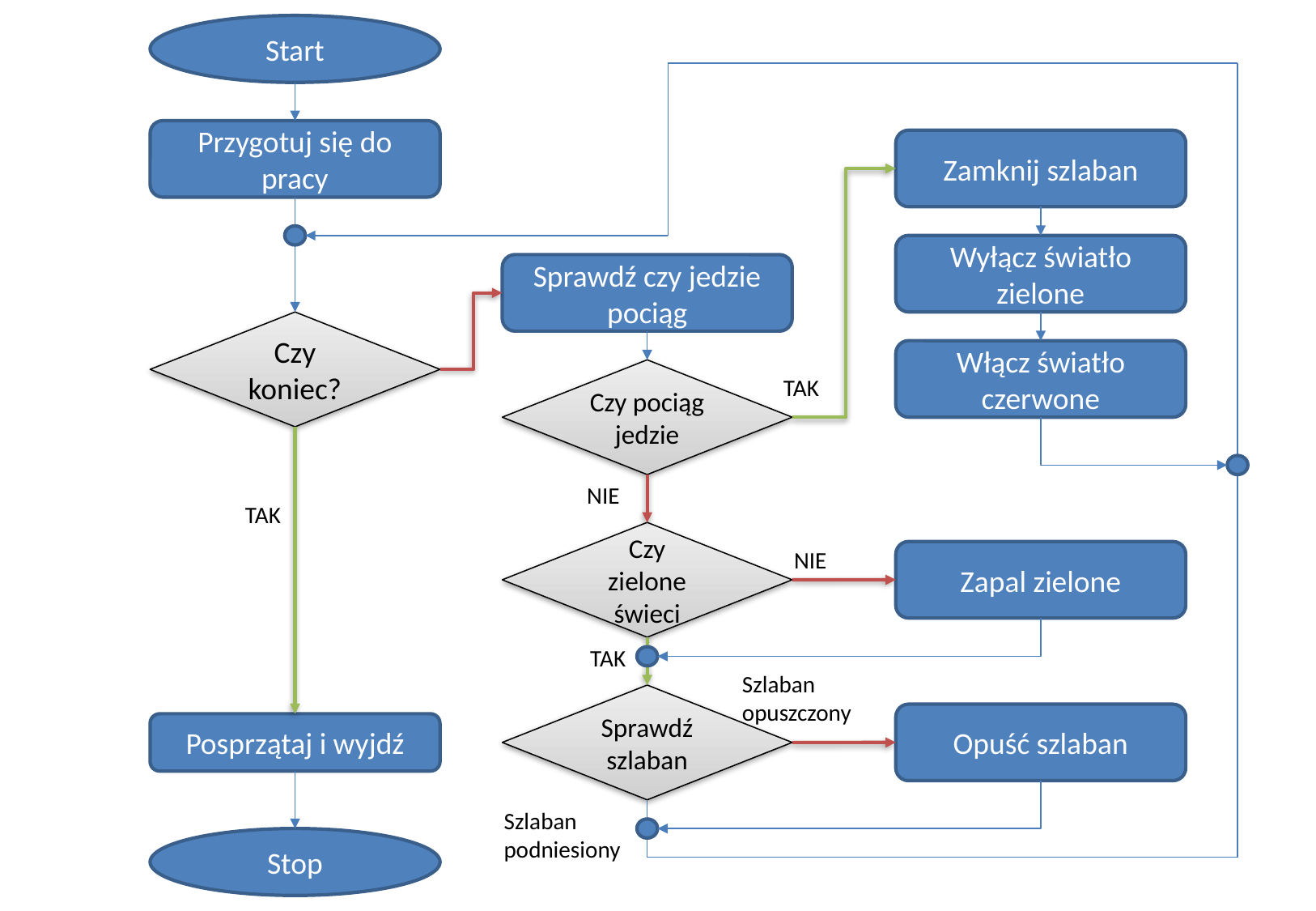

Start
Przygotuj się do pracy
Zamknij szlaban

Wyłącz światło zielone
Sprawdź czy jedzie pociąg
Czy koniec?
Włącz światło czerwone
Czy pociąg jedzie
TAK

NIE
TAK
Czy zielone świeci
NIE
Zapal zielone
TAK

Szlaban opuszczony
Sprawdź szlaban
Opuść szlaban
Posprzątaj i wyjdź
Szlaban podniesiony

Stop